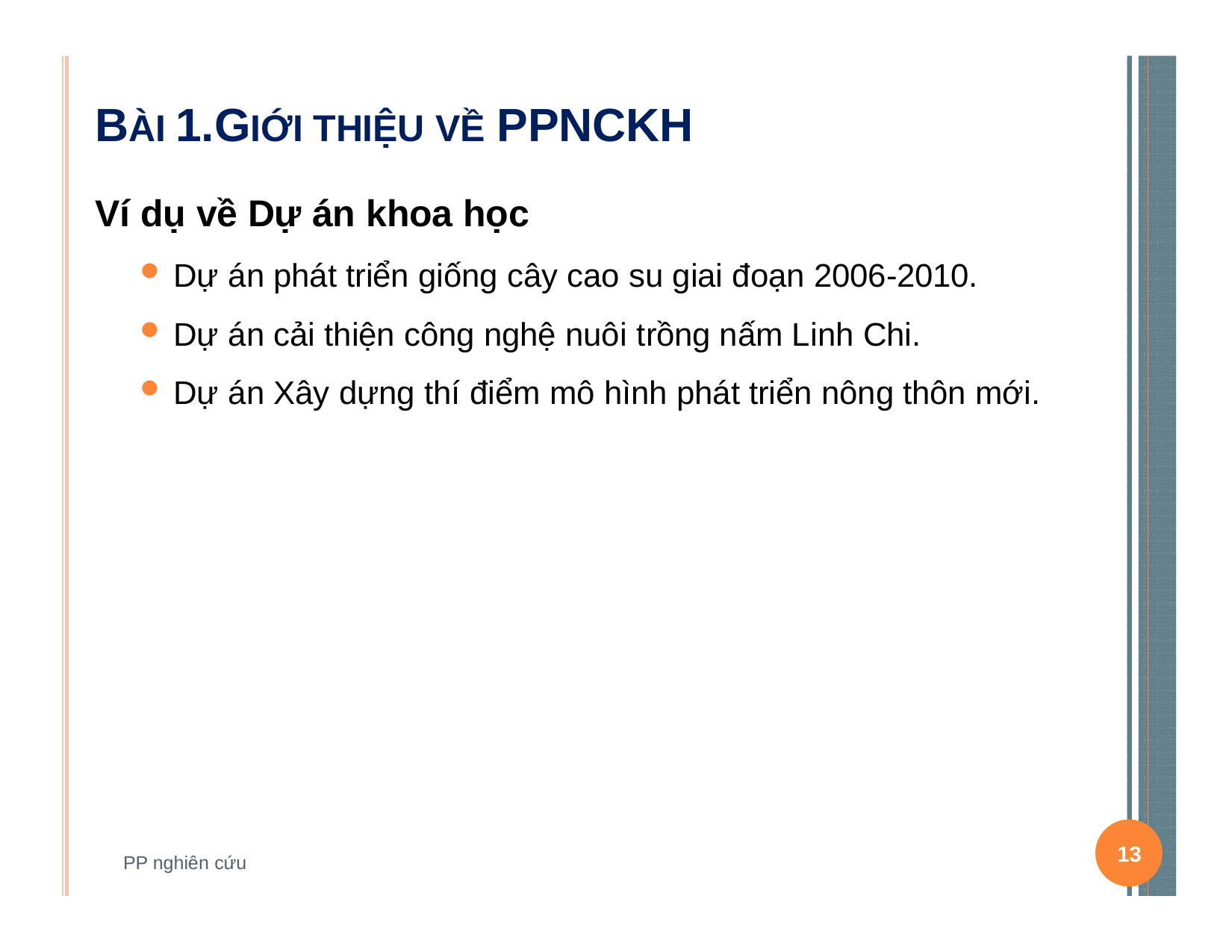

# BÀI 1.GIỚI THIỆU VỀ PPNCKH
Ví dụ về Dự án khoa học
Dự án phát triển giống cây cao su giai đoạn 2006-2010.
Dự án cải thiện công nghệ nuôi trồng nấm Linh Chi.
Dự án Xây dựng thí điểm mô hình phát triển nông thôn mới.

13
PP nghiên cứu